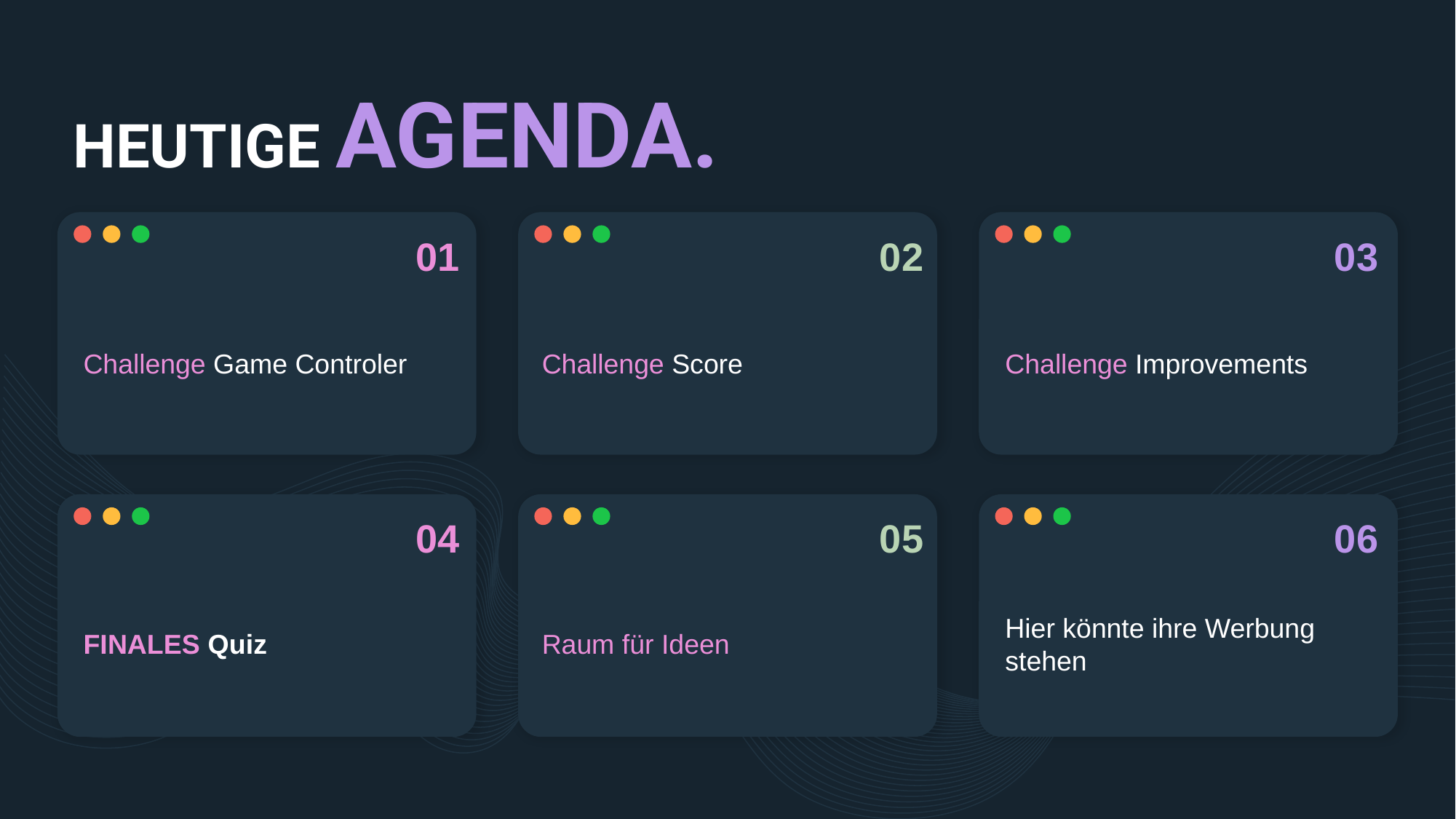

# HEUTIGE AGENDA.
01
02
03
Challenge Game Controler
Challenge Score
Challenge Improvements
04
05
06
FINALES Quiz
Raum für Ideen
Hier könnte ihre Werbung stehen